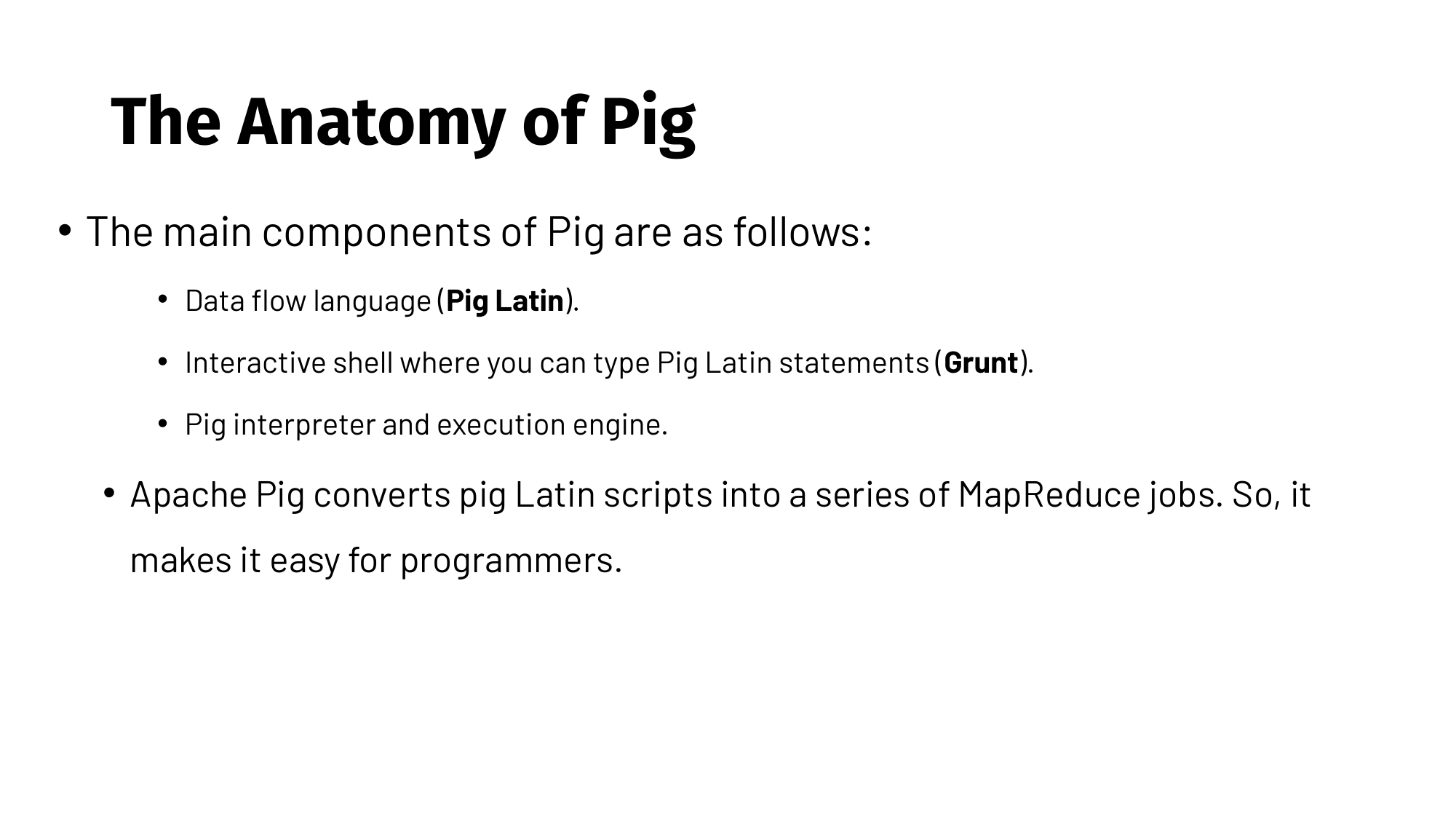

# The Anatomy of Pig
The main components of Pig are as follows:
Data flow language (Pig Latin).
Interactive shell where you can type Pig Latin statements (Grunt).
Pig interpreter and execution engine.
Apache Pig converts pig Latin scripts into a series of MapReduce jobs. So, it makes it easy for programmers.